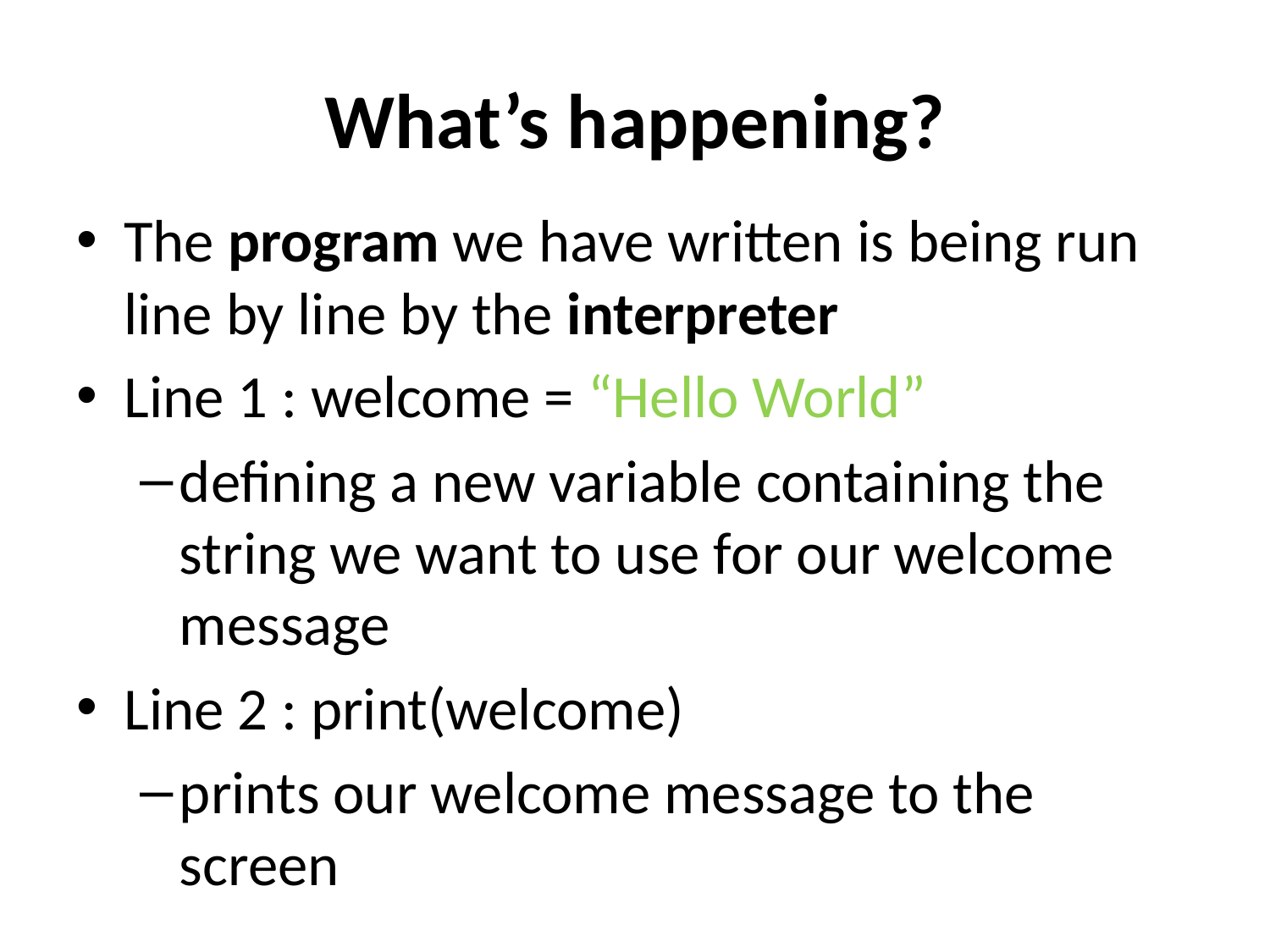

# What’s happening?
The program we have written is being run line by line by the interpreter
Line 1 : welcome = “Hello World”
defining a new variable containing the string we want to use for our welcome message
Line 2 : print(welcome)
prints our welcome message to the screen